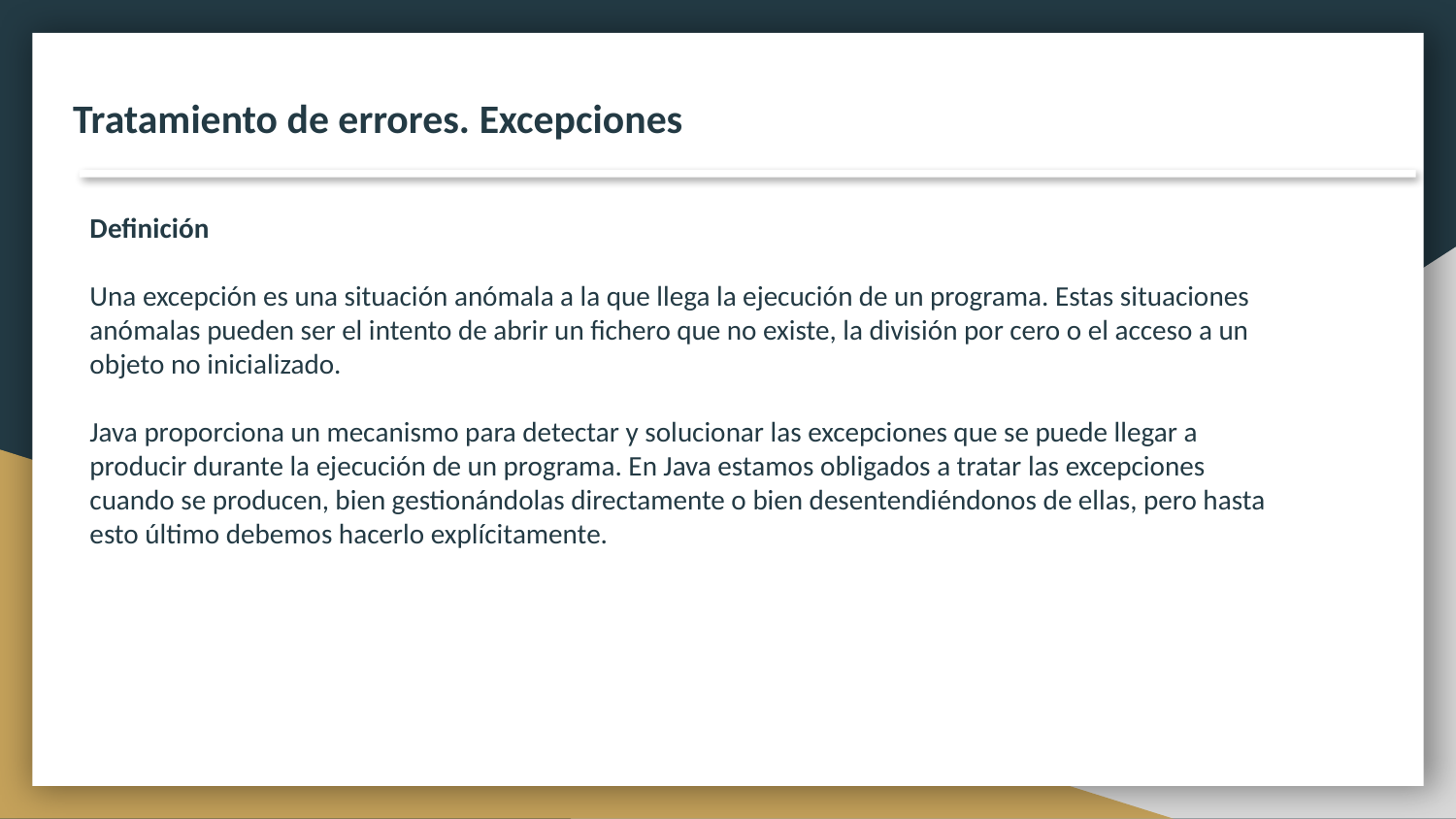

Tratamiento de errores. Excepciones

Definición

Una excepción es una situación anómala a la que llega la ejecución de un programa. Estas situaciones anómalas pueden ser el intento de abrir un fichero que no existe, la división por cero o el acceso a un objeto no inicializado.

Java proporciona un mecanismo para detectar y solucionar las excepciones que se puede llegar a producir durante la ejecución de un programa. En Java estamos obligados a tratar las excepciones cuando se producen, bien gestionándolas directamente o bien desentendiéndonos de ellas, pero hasta esto último debemos hacerlo explícitamente.